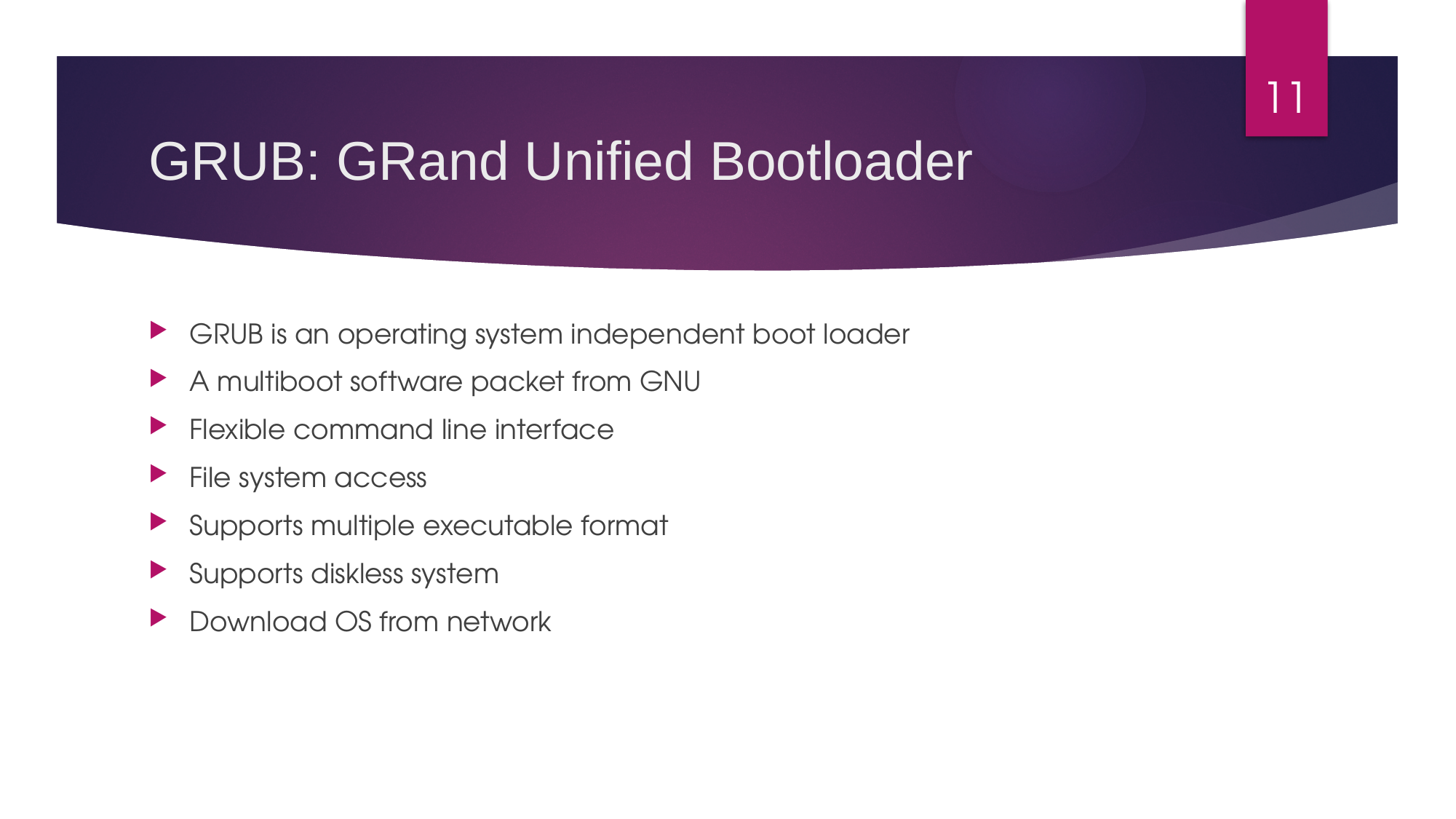

11
# GRUB: GRand Unified Bootloader
GRUB is an operating system independent boot loader
A multiboot software packet from GNU
Flexible command line interface
File system access
Supports multiple executable format
Supports diskless system
Download OS from network